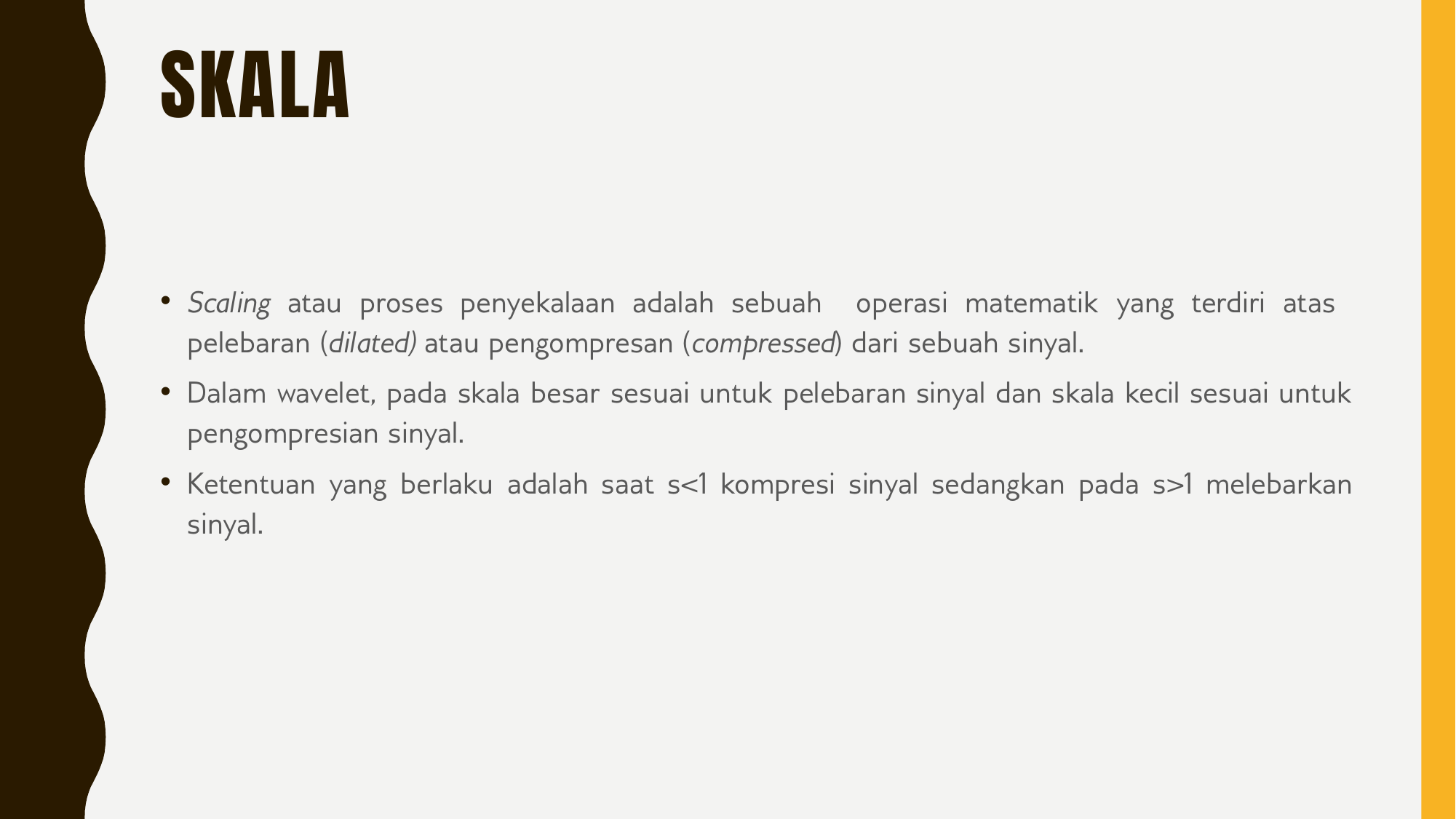

# sKala
Scaling atau proses penyekalaan adalah sebuah  operasi matematik yang terdiri atas  pelebaran (dilated) atau pengompresan (compressed) dari sebuah sinyal.
Dalam wavelet, pada skala besar sesuai untuk pelebaran sinyal dan skala kecil sesuai untuk pengompresian sinyal.
Ketentuan yang berlaku adalah saat s<1 kompresi sinyal sedangkan pada s>1 melebarkan sinyal.